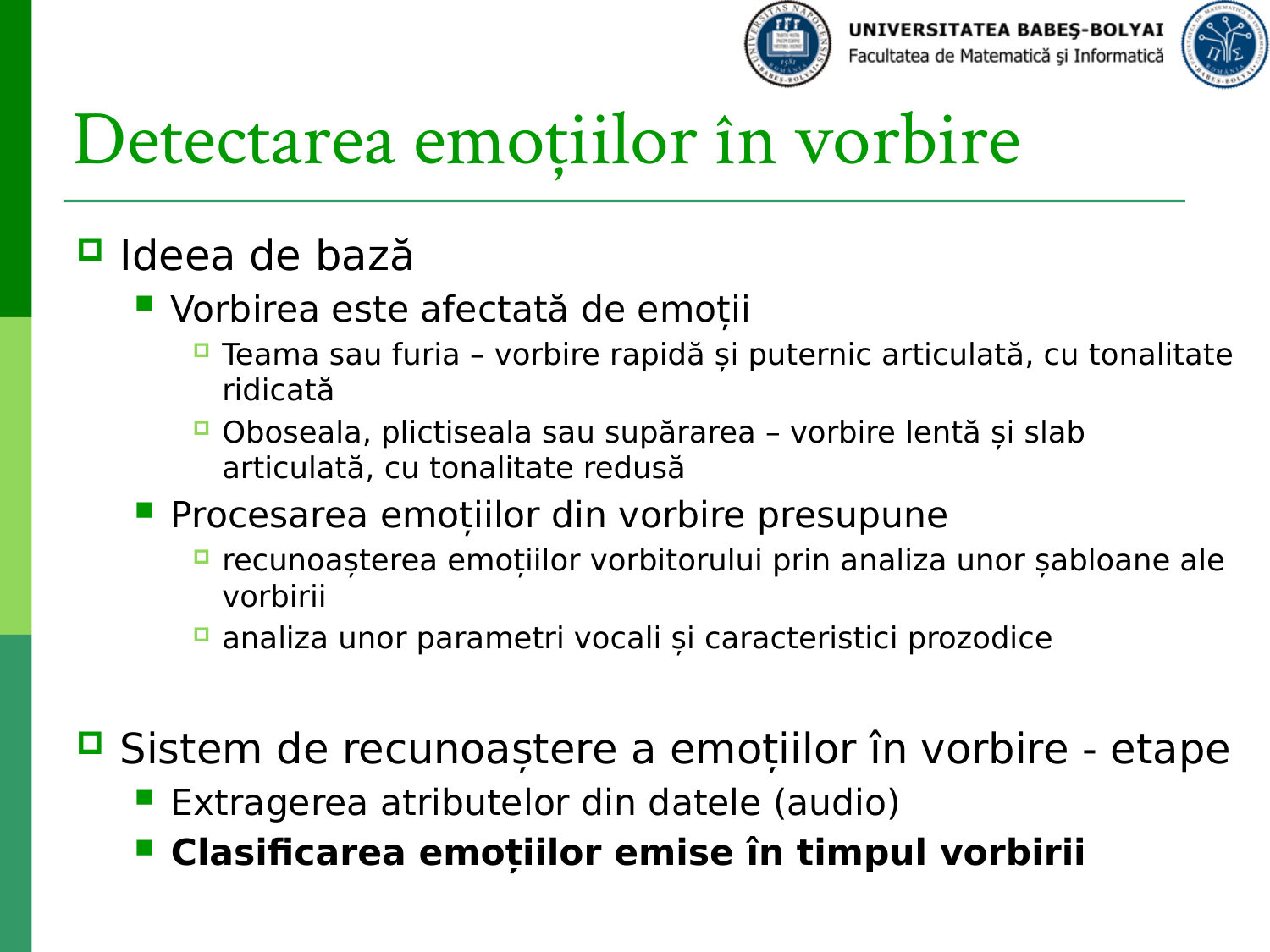

# Detectarea emoțiilor în vorbire
Ideea de bază
Vorbirea este afectată de emoții
Teama sau furia – vorbire rapidă și puternic articulată, cu tonalitate ridicată
Oboseala, plictiseala sau supărarea – vorbire lentă și slab articulată, cu tonalitate redusă
Procesarea emoțiilor din vorbire presupune
recunoașterea emoțiilor vorbitorului prin analiza unor șabloane ale vorbirii
analiza unor parametri vocali și caracteristici prozodice

Sistem de recunoaștere a emoțiilor în vorbire - etape
Extragerea atributelor din datele (audio)
Clasificarea emoțiilor emise în timpul vorbirii